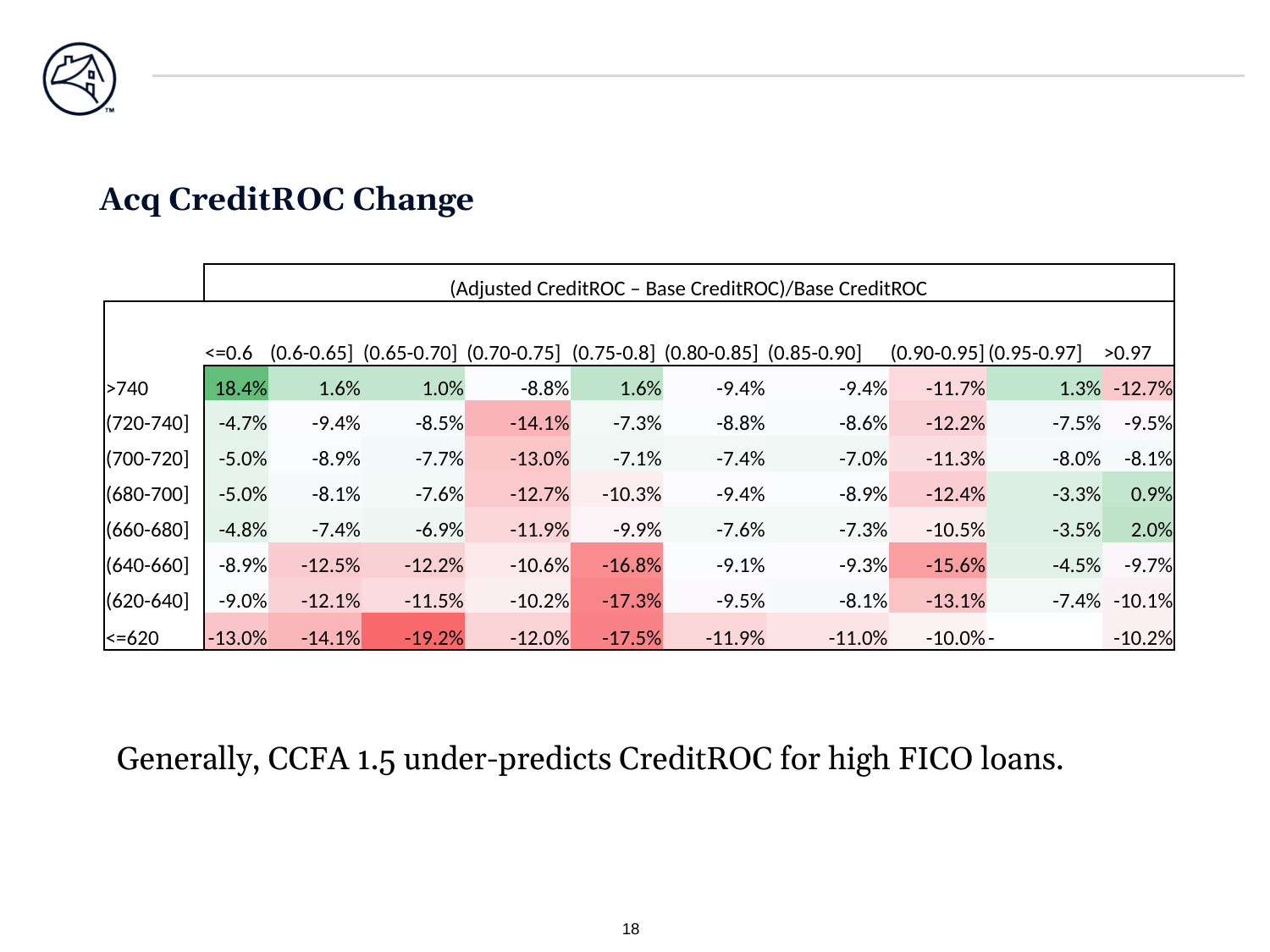

# Acq CreditROC Change
|  | (Adjusted CreditROC – Base CreditROC)/Base CreditROC |  |  |  |  |  |  |  |  |  |
| --- | --- | --- | --- | --- | --- | --- | --- | --- | --- | --- |
|  | <=0.6 | (0.6-0.65] | (0.65-0.70] | (0.70-0.75] | (0.75-0.8] | (0.80-0.85] | (0.85-0.90] | (0.90-0.95] | (0.95-0.97] | >0.97 |
| >740 | 18.4% | 1.6% | 1.0% | -8.8% | 1.6% | -9.4% | -9.4% | -11.7% | 1.3% | -12.7% |
| (720-740] | -4.7% | -9.4% | -8.5% | -14.1% | -7.3% | -8.8% | -8.6% | -12.2% | -7.5% | -9.5% |
| (700-720] | -5.0% | -8.9% | -7.7% | -13.0% | -7.1% | -7.4% | -7.0% | -11.3% | -8.0% | -8.1% |
| (680-700] | -5.0% | -8.1% | -7.6% | -12.7% | -10.3% | -9.4% | -8.9% | -12.4% | -3.3% | 0.9% |
| (660-680] | -4.8% | -7.4% | -6.9% | -11.9% | -9.9% | -7.6% | -7.3% | -10.5% | -3.5% | 2.0% |
| (640-660] | -8.9% | -12.5% | -12.2% | -10.6% | -16.8% | -9.1% | -9.3% | -15.6% | -4.5% | -9.7% |
| (620-640] | -9.0% | -12.1% | -11.5% | -10.2% | -17.3% | -9.5% | -8.1% | -13.1% | -7.4% | -10.1% |
| <=620 | -13.0% | -14.1% | -19.2% | -12.0% | -17.5% | -11.9% | -11.0% | -10.0% | - | -10.2% |
Generally, CCFA 1.5 under-predicts CreditROC for high FICO loans.